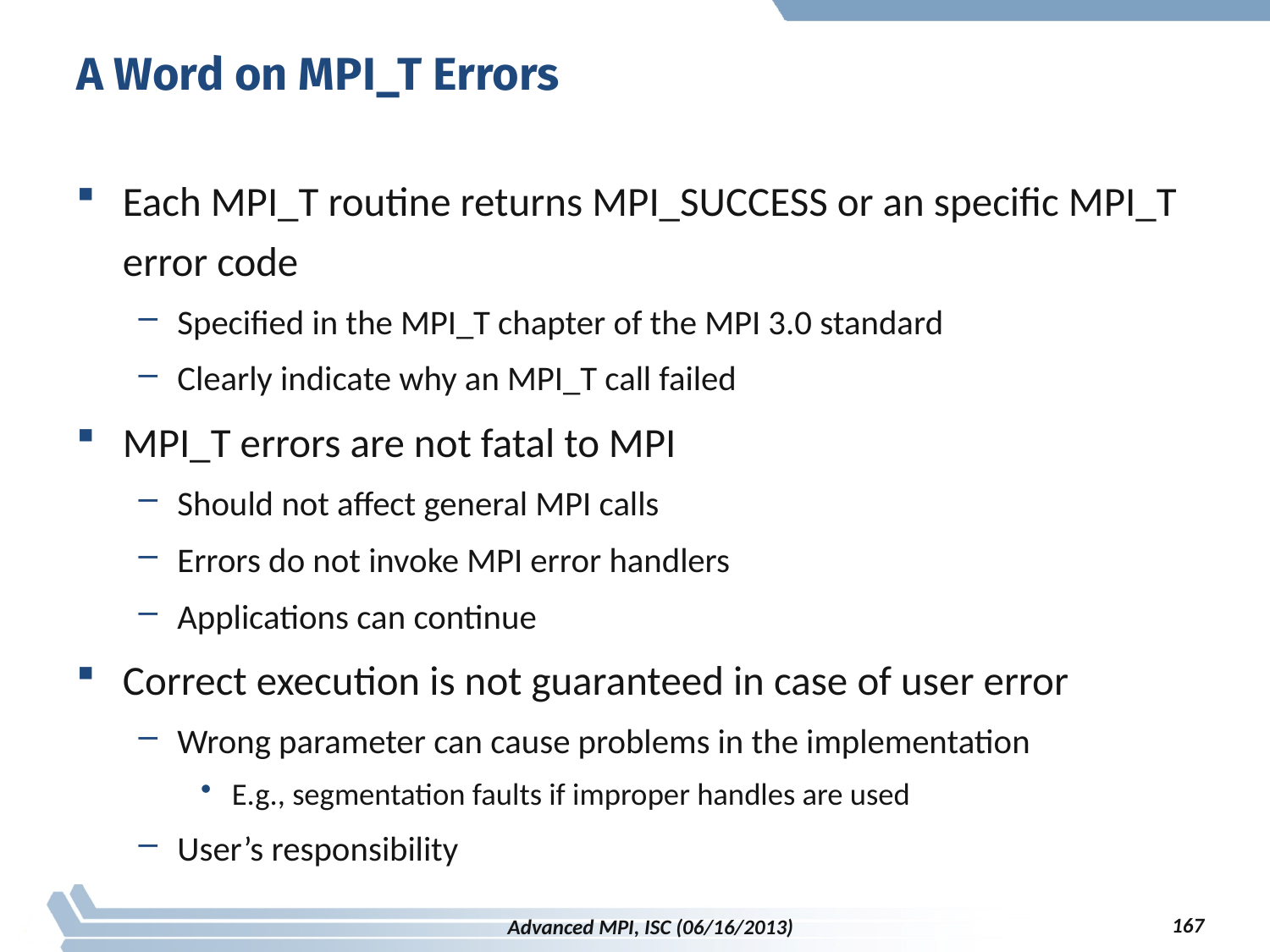

# A Word on MPI_T Errors
Each MPI_T routine returns MPI_SUCCESS or an specific MPI_T error code
Specified in the MPI_T chapter of the MPI 3.0 standard
Clearly indicate why an MPI_T call failed
MPI_T errors are not fatal to MPI
Should not affect general MPI calls
Errors do not invoke MPI error handlers
Applications can continue
Correct execution is not guaranteed in case of user error
Wrong parameter can cause problems in the implementation
E.g., segmentation faults if improper handles are used
User’s responsibility
167
Advanced MPI, ISC (06/16/2013)